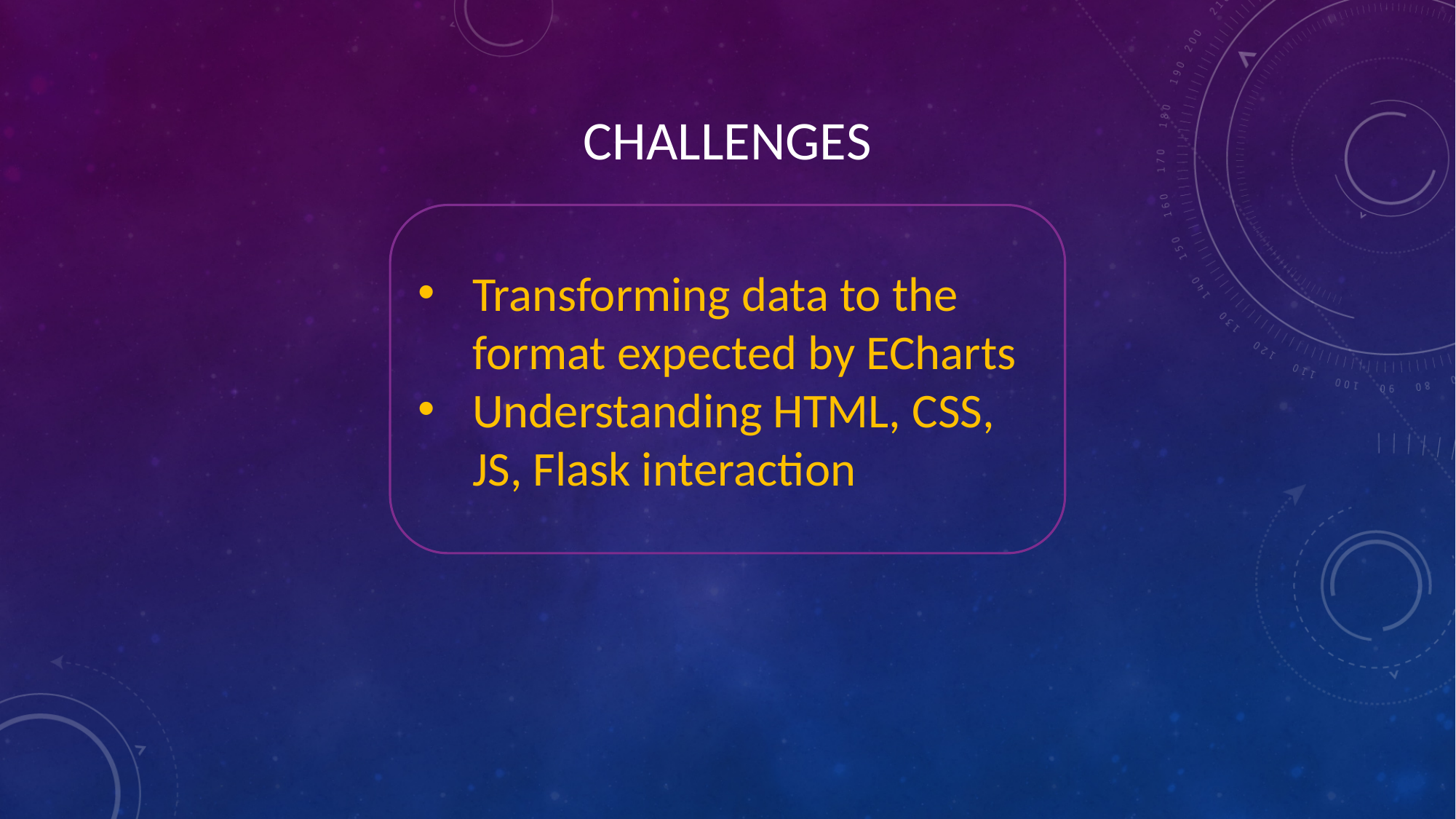

# Challenges
Transforming data to the format expected by ECharts
Understanding HTML, CSS, JS, Flask interaction